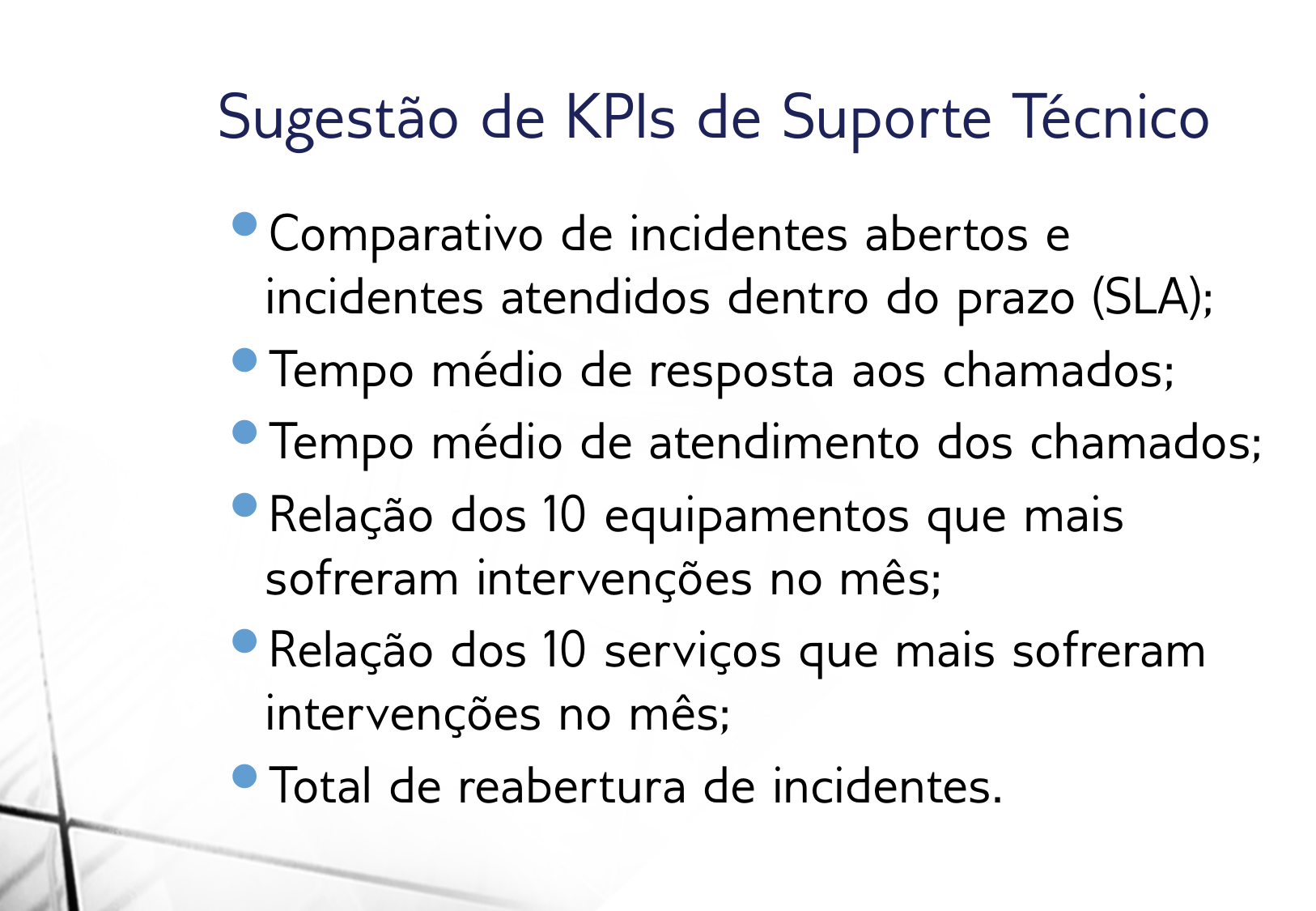

Sugestão de KPIs de Suporte Técnico
Comparativo de incidentes abertos e incidentes atendidos dentro do prazo (SLA);
Tempo médio de resposta aos chamados;
Tempo médio de atendimento dos chamados;
Relação dos 10 equipamentos que mais sofreram intervenções no mês;
Relação dos 10 serviços que mais sofreram intervenções no mês;
Total de reabertura de incidentes.